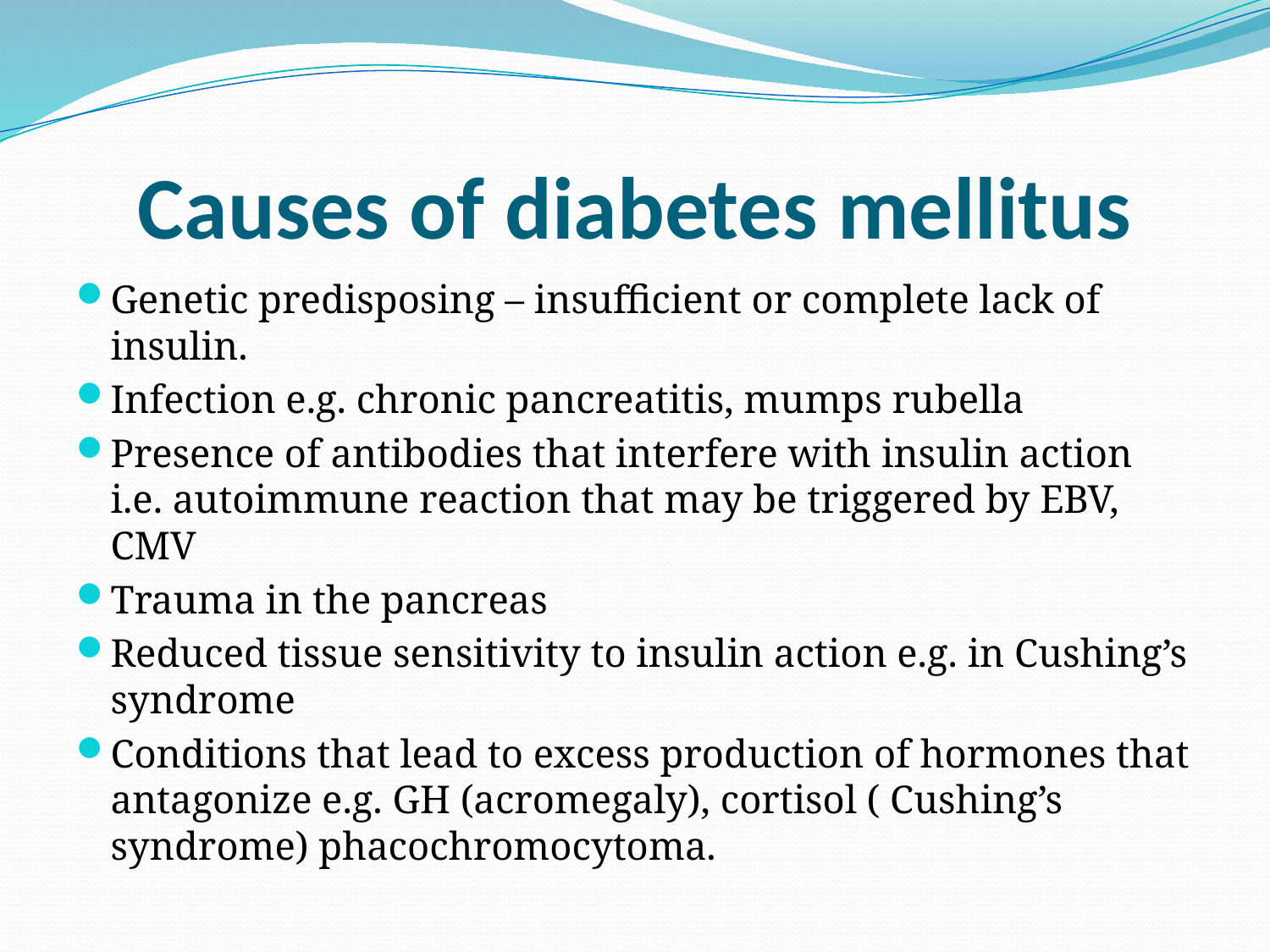

# Causes of diabetes mellitus
Genetic predisposing – insufficient or complete lack of insulin.
Infection e.g. chronic pancreatitis, mumps rubella
Presence of antibodies that interfere with insulin action i.e. autoimmune reaction that may be triggered by EBV, CMV
Trauma in the pancreas
Reduced tissue sensitivity to insulin action e.g. in Cushing’s syndrome
Conditions that lead to excess production of hormones that antagonize e.g. GH (acromegaly), cortisol ( Cushing’s syndrome) phacochromocytoma.